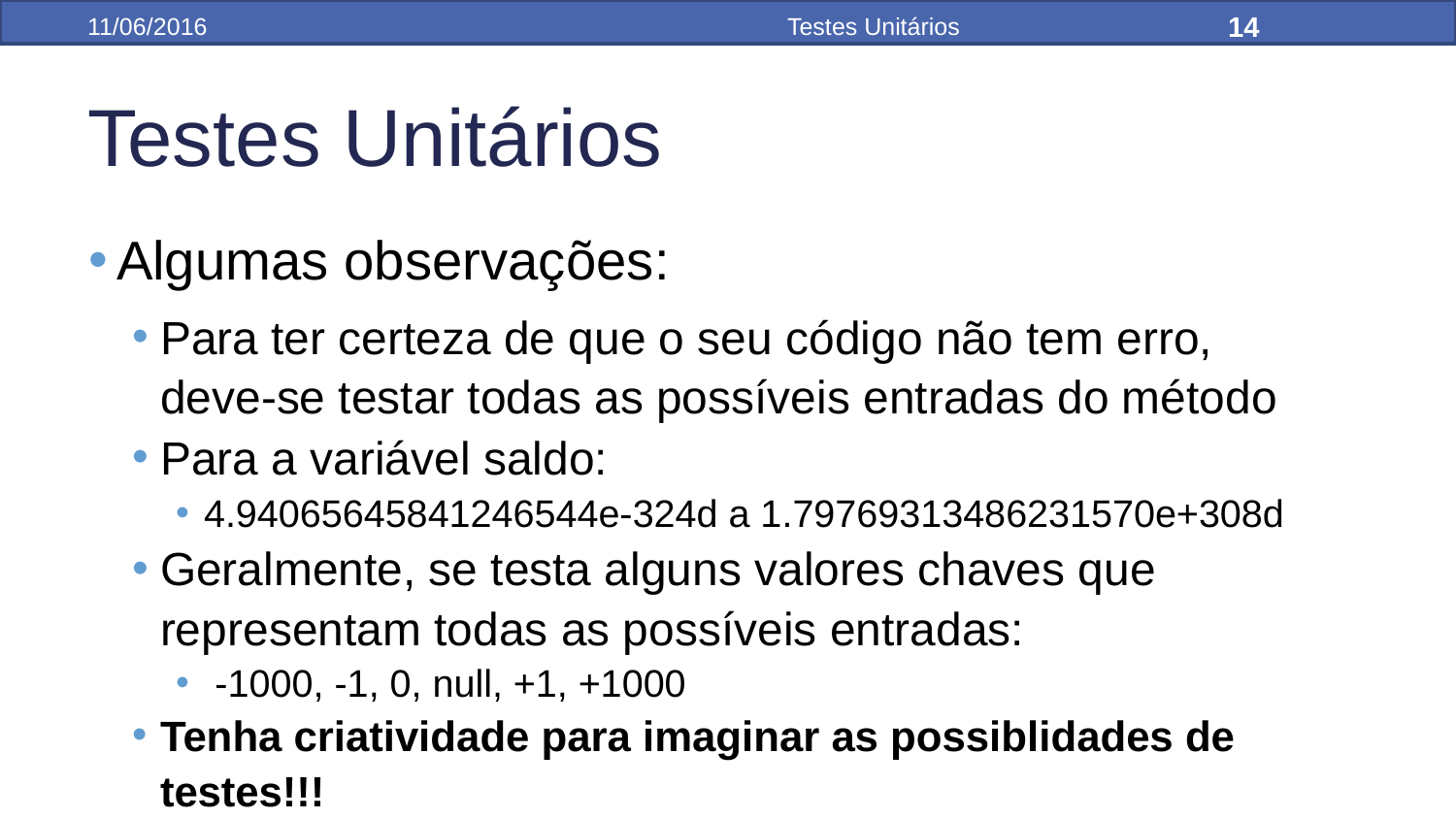

14
11/06/2016
Testes Unitários
Testes Unitários
Algumas observações:
Para ter certeza de que o seu código não tem erro,  deve-se testar todas as possíveis entradas do método
Para a variável saldo:
4.94065645841246544e-324d a 1.79769313486231570e+308d
Geralmente, se testa alguns valores chaves que  representam todas as possíveis entradas:
-1000, -1, 0, null, +1, +1000
Tenha criatividade para imaginar as possiblidades de  testes!!!